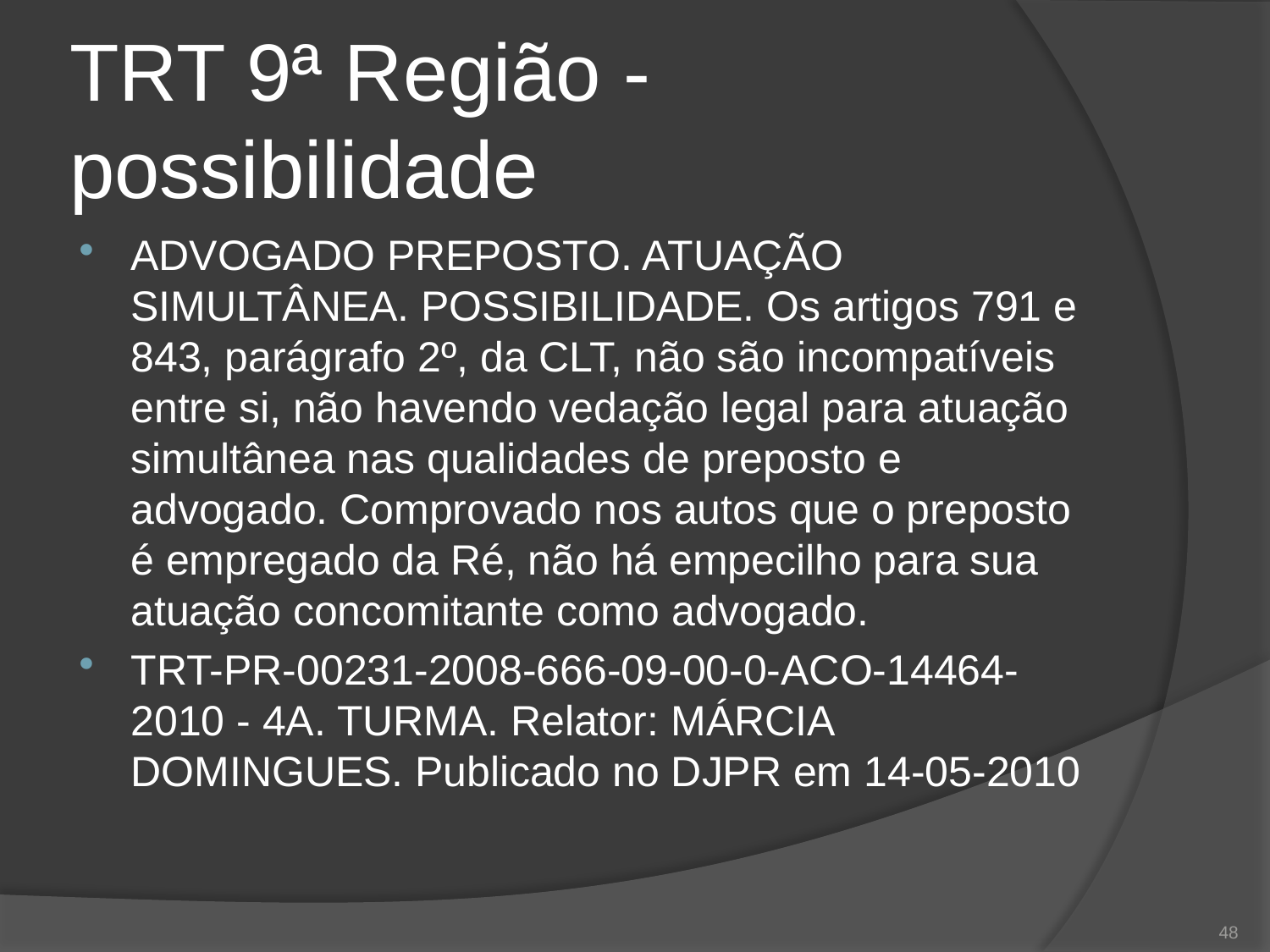

# TRT 9ª Região - possibilidade
ADVOGADO PREPOSTO. ATUAÇÃO SIMULTÂNEA. POSSIBILIDADE. Os artigos 791 e 843, parágrafo 2º, da CLT, não são incompatíveis entre si, não havendo vedação legal para atuação simultânea nas qualidades de preposto e advogado. Comprovado nos autos que o preposto é empregado da Ré, não há empecilho para sua atuação concomitante como advogado.
TRT-PR-00231-2008-666-09-00-0-ACO-14464-2010 - 4A. TURMA. Relator: MÁRCIA DOMINGUES. Publicado no DJPR em 14-05-2010
48